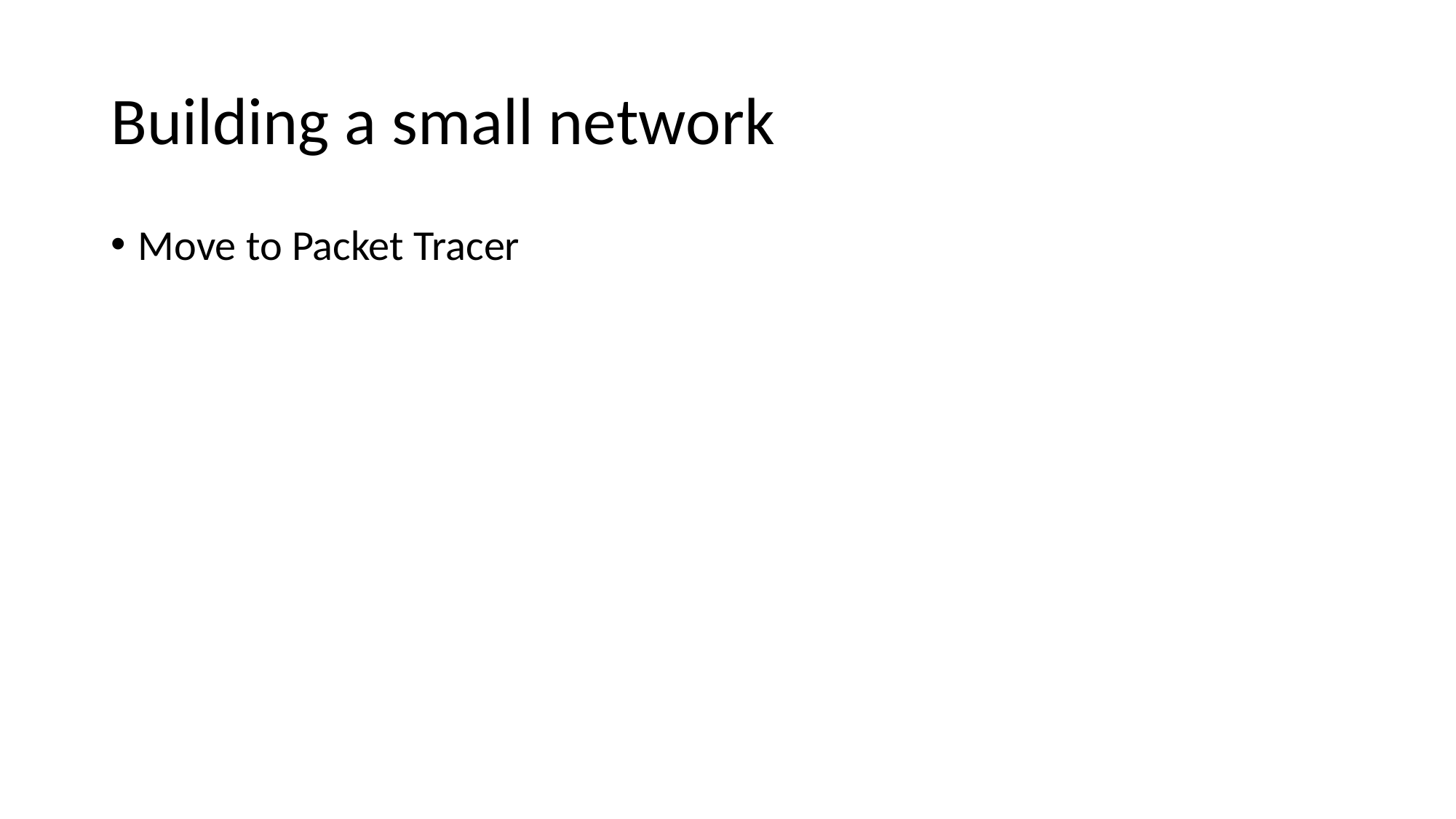

# Building a small network
Move to Packet Tracer